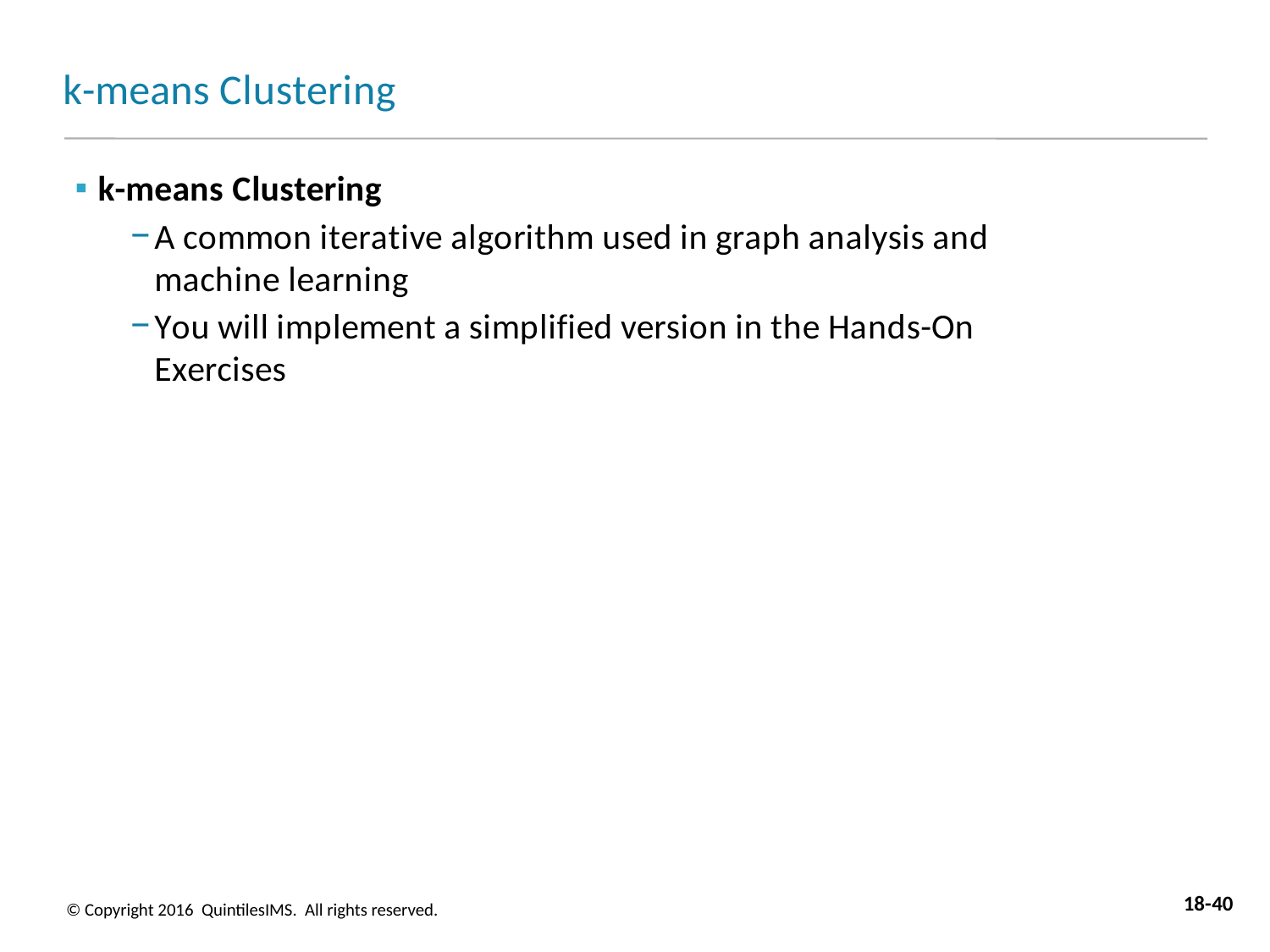

# k-means Clustering
k-means Clustering
A common iterative algorithm used in graph analysis and machine learning
You will implement a simplified version in the Hands-On Exercises
18-40
© Copyright 2016  QuintilesIMS.  All rights reserved.